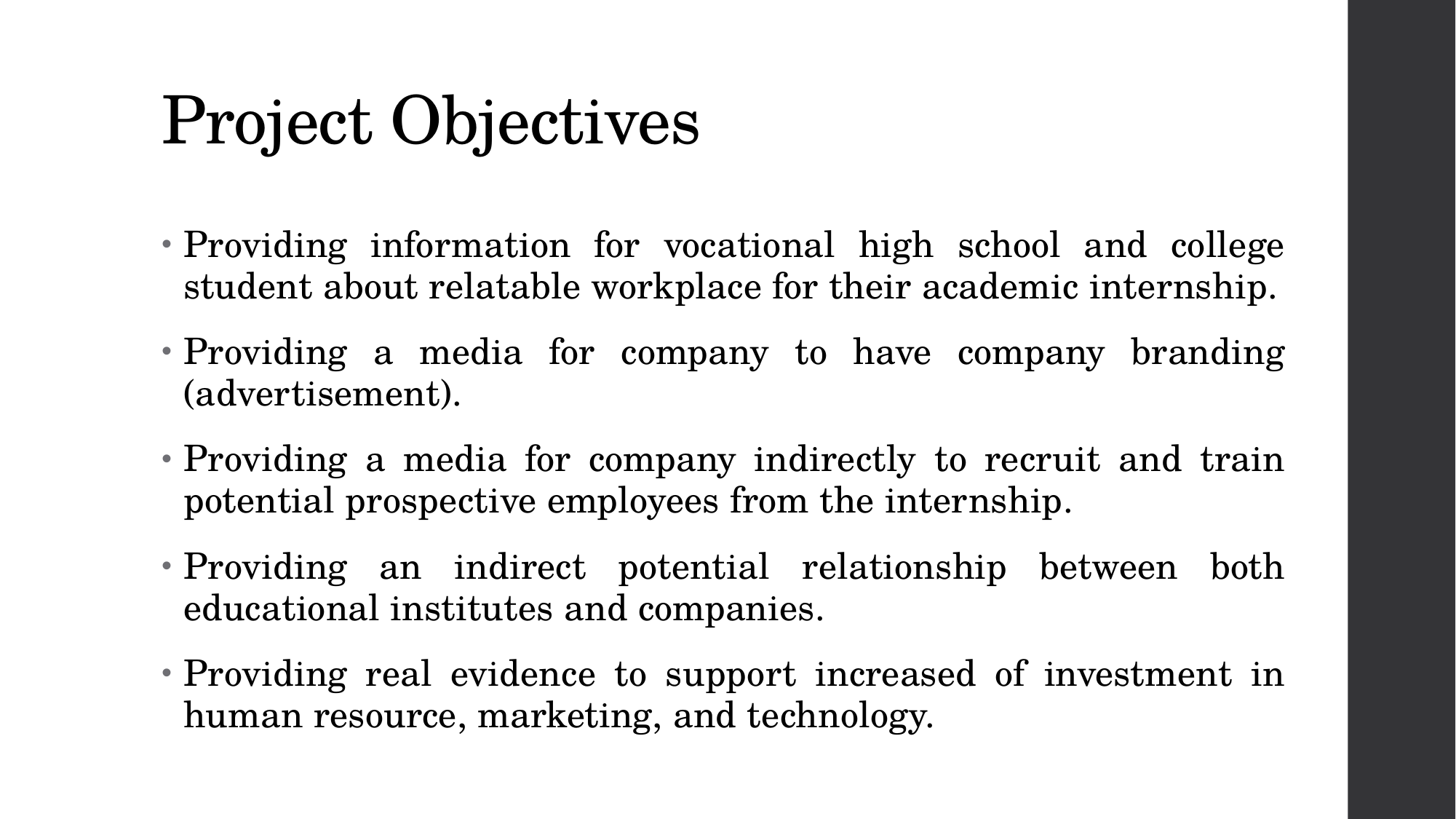

# Project Objectives
Providing information for vocational high school and college student about relatable workplace for their academic internship.
Providing a media for company to have company branding (advertisement).
Providing a media for company indirectly to recruit and train potential prospective employees from the internship.
Providing an indirect potential relationship between both educational institutes and companies.
Providing real evidence to support increased of investment in human resource, marketing, and technology.